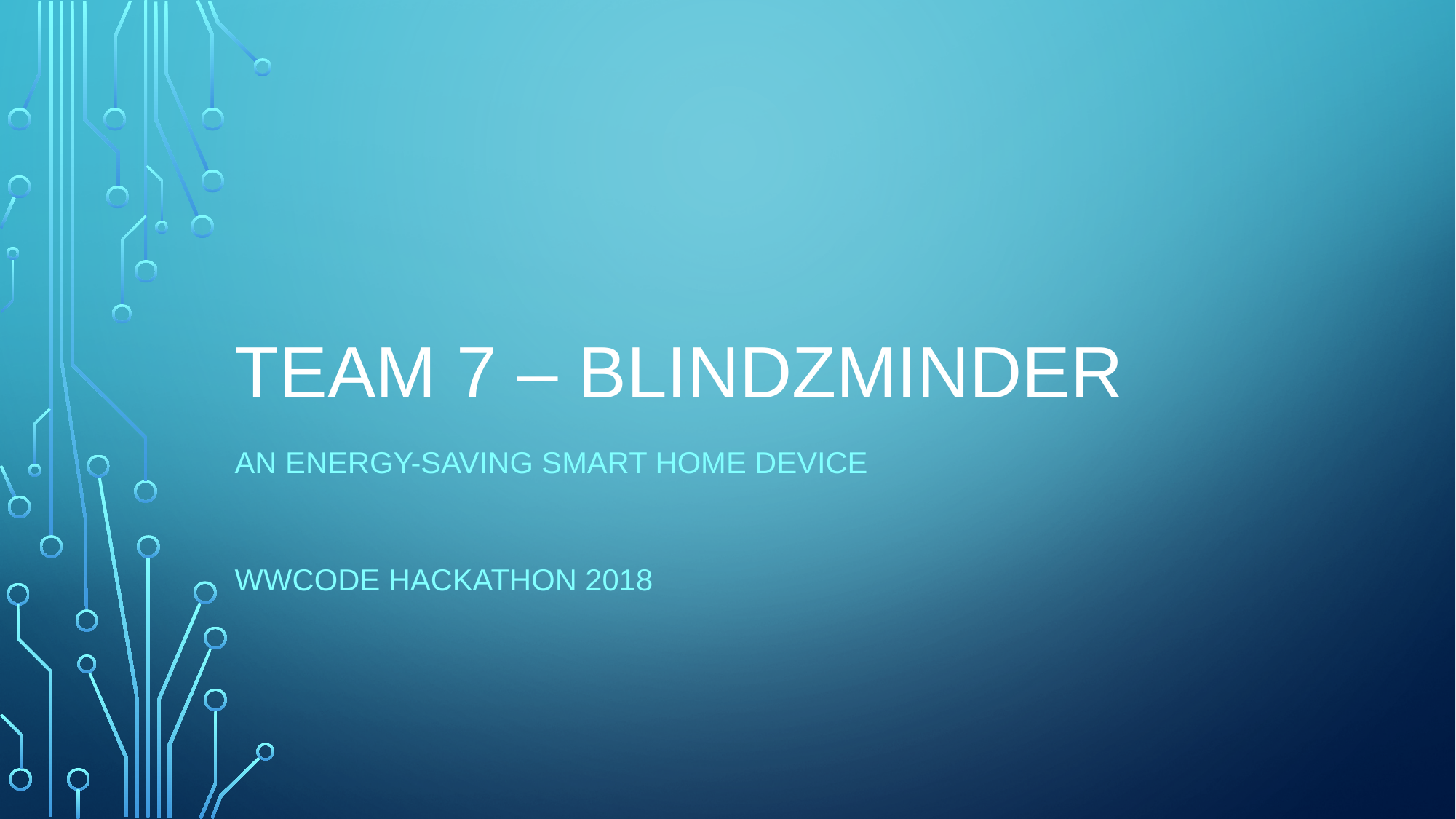

# Team 7 – Blindzminder
An energy-saving smart home device

WWCode Hackathon 2018